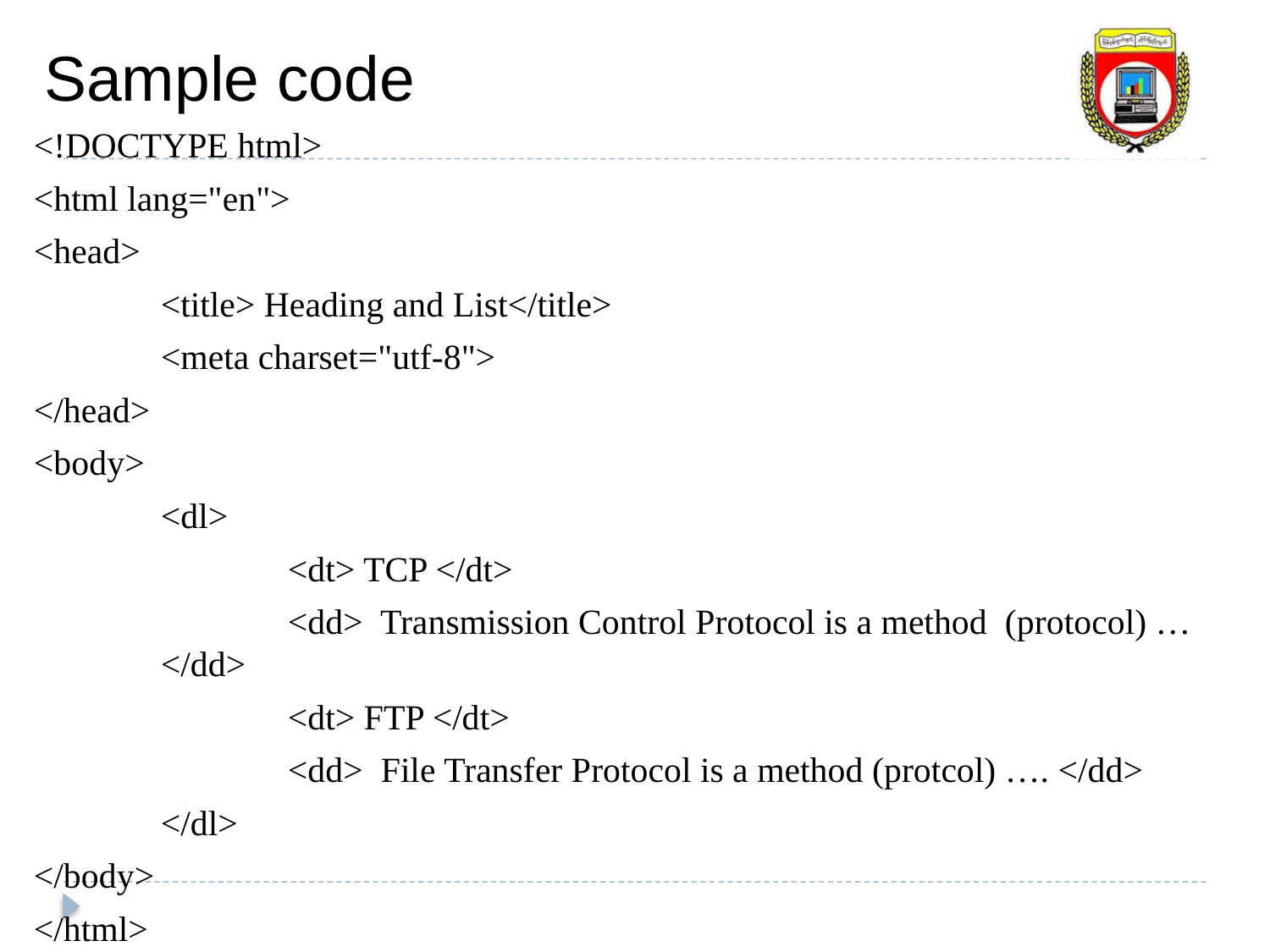

Sample code
<!DOCTYPE html>
<html lang="en">
<head>
	<title> Heading and List</title>
	<meta charset="utf-8">
</head>
<body>
	<dl>
		<dt> TCP </dt>
		<dd>  Transmission Control Protocol is a method  (protocol) … 	</dd>
		<dt> FTP </dt>
		<dd>  File Transfer Protocol is a method (protcol) …. </dd>
	</dl>
</body>
</html>